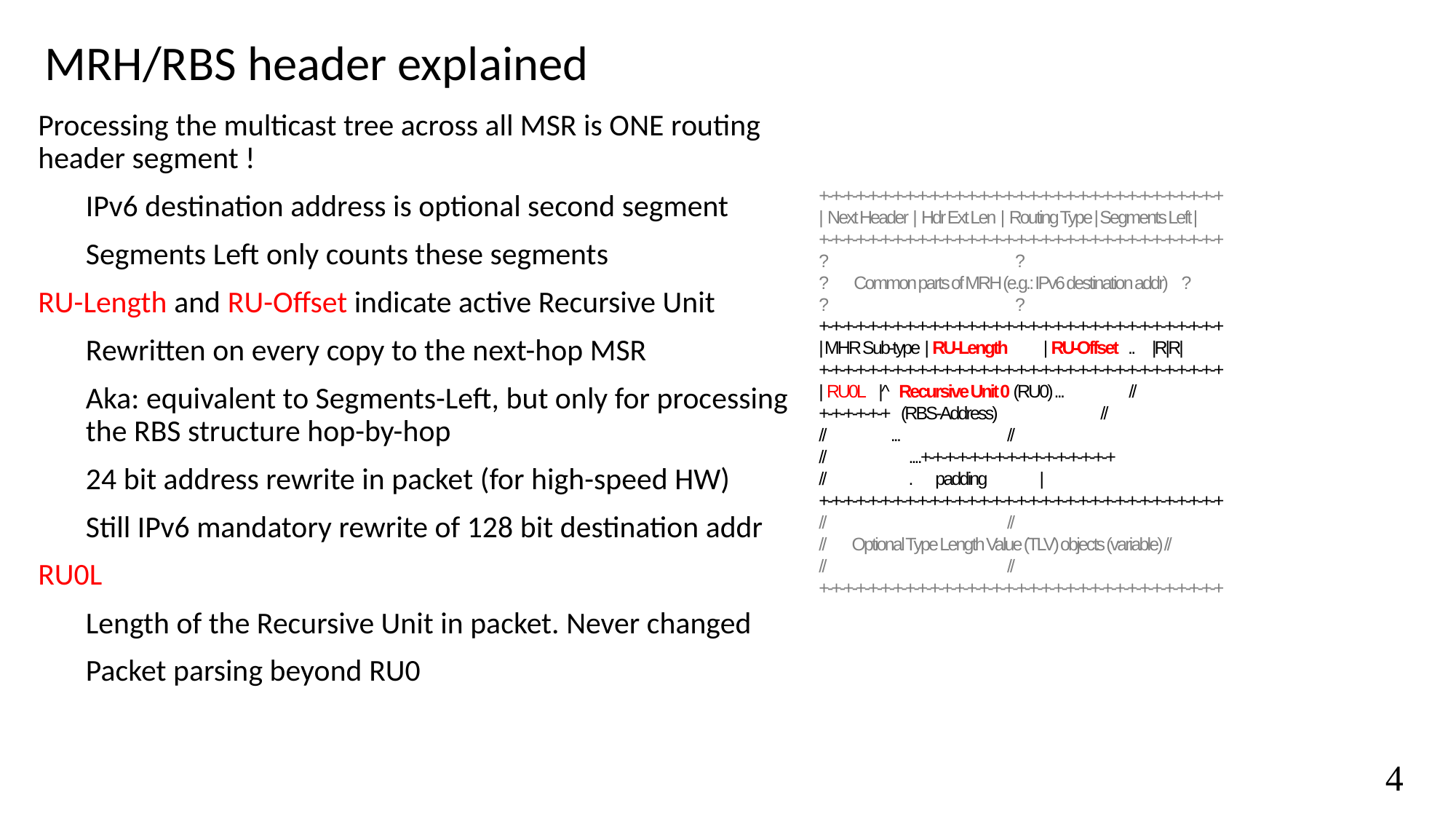

MRH/RBS header explained
Processing the multicast tree across all MSR is ONE routing header segment !
IPv6 destination address is optional second segment
Segments Left only counts these segments
RU-Length and RU-Offset indicate active Recursive Unit
Rewritten on every copy to the next-hop MSR
Aka: equivalent to Segments-Left, but only for processing the RBS structure hop-by-hop
24 bit address rewrite in packet (for high-speed HW)
Still IPv6 mandatory rewrite of 128 bit destination addr
RU0L
Length of the Recursive Unit in packet. Never changed
Packet parsing beyond RU0

   +-+-+-+-+-+-+-+-+-+-+-+-+-+-+-+-+-+-+-+-+-+-+-+-+-+-+-+-+-+-+-+-+
   |  Next Header  |  Hdr Ext Len  |  Routing Type | Segments Left |
   +-+-+-+-+-+-+-+-+-+-+-+-+-+-+-+-+-+-+-+-+-+-+-+-+-+-+-+-+-+-+-+-+
   ?                                                               ?
   ?         Common parts of MRH (e.g.: IPv6 destination addr)     ?
   ?                                                               ?
   +-+-+-+-+-+-+-+-+-+-+-+-+-+-+-+-+-+-+-+-+-+-+-+-+-+-+-+-+-+-+-+-+
   | MHR Sub-type  | RU-Length           | RU-Offset   ..      |R|R|
   +-+-+-+-+-+-+-+-+-+-+-+-+-+-+-+-+-+-+-+-+-+-+-+-+-+-+-+-+-+-+-+-+
   | RU0L    |^   Recursive Unit 0 (RU0) ...                      //
   +-+-+-+-+-+    (RBS-Address)                                   //
   //                      ...                                    //
   //                            ....+-+-+-+-+-+-+-+-+-+-+-+-+-+-+-+
   //                            .        padding                  |
   +-+-+-+-+-+-+-+-+-+-+-+-+-+-+-+-+-+-+-+-+-+-+-+-+-+-+-+-+-+-+-+-+
   //                                                             //
   //         Optional Type Length Value (TLV) objects (variable) //
   //                                                             //
   +-+-+-+-+-+-+-+-+-+-+-+-+-+-+-+-+-+-+-+-+-+-+-+-+-+-+-+-+-+-+-+-+
4